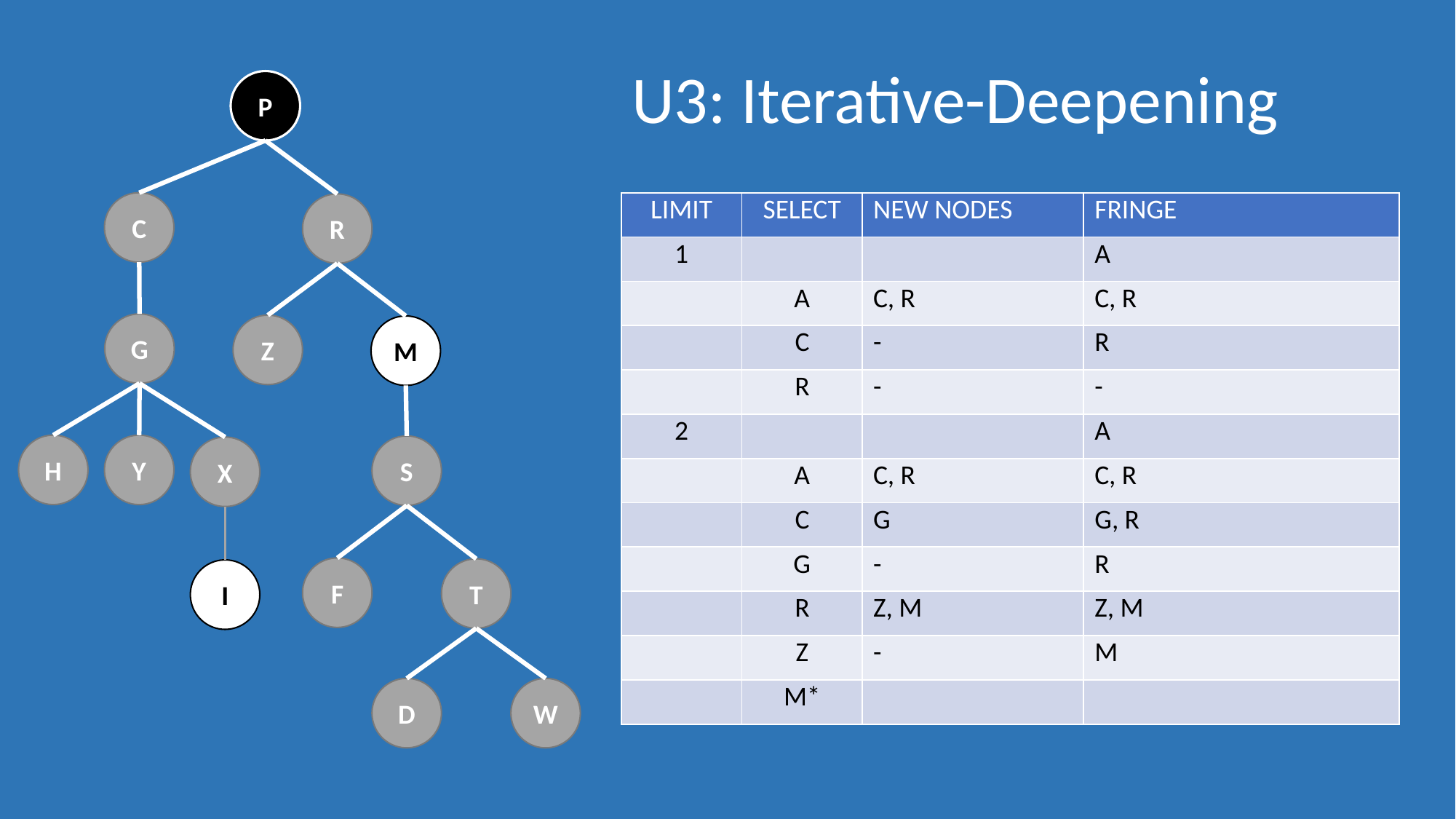

U3: Iterative-Deepening
P
C
| LIMIT | SELECT | NEW NODES | FRINGE |
| --- | --- | --- | --- |
| 1 |  |  | A |
|  | A | C, R | C, R |
|  | C | - | R |
|  | R | - | - |
| 2 |  |  | A |
|  | A | C, R | C, R |
|  | C | G | G, R |
|  | G | - | R |
|  | R | Z, M | Z, M |
|  | Z | - | M |
|  | M\* |  |  |
R
G
Z
M
H
Y
S
X
F
T
I
D
W